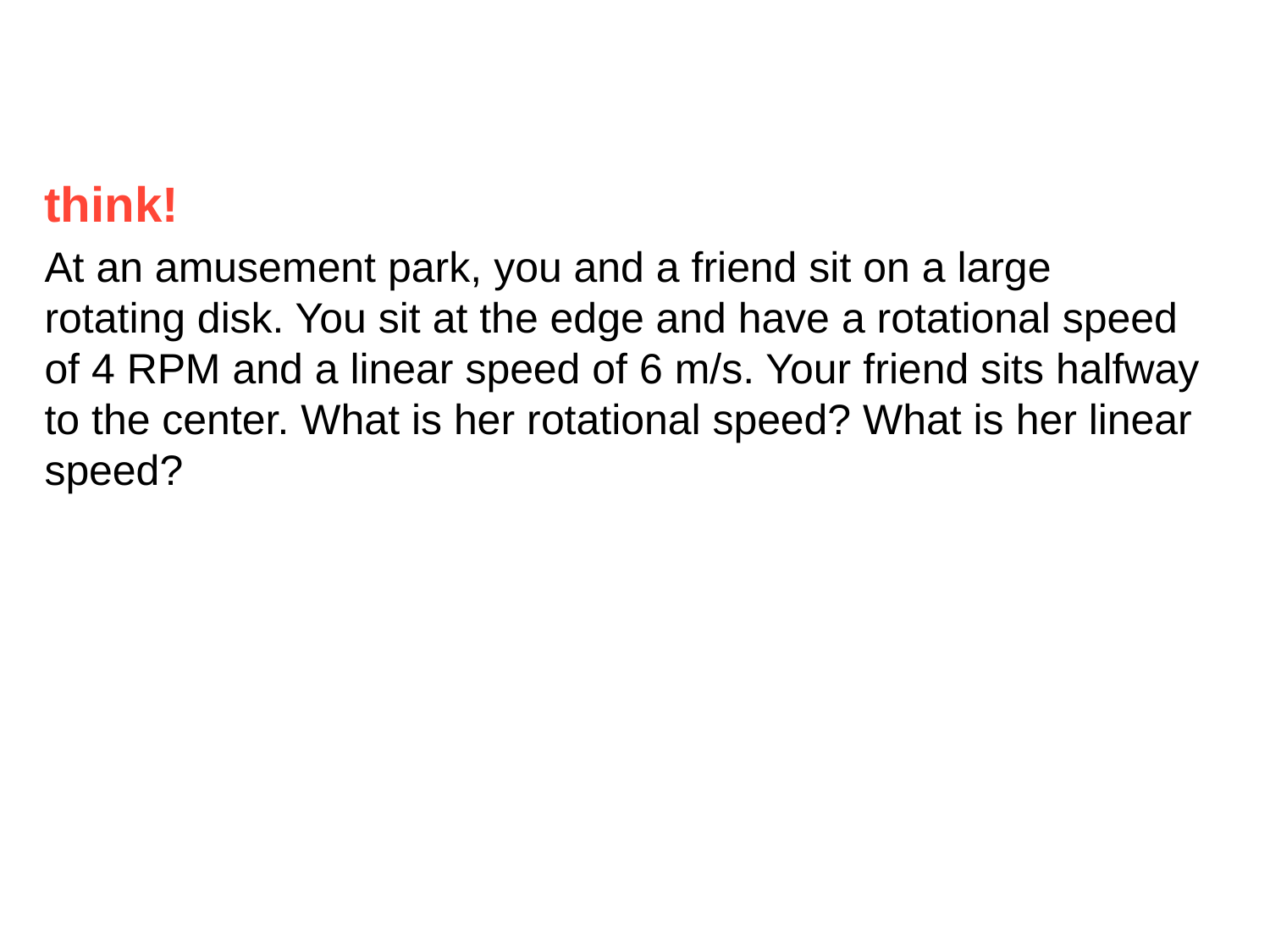

think!
At an amusement park, you and a friend sit on a large rotating disk. You sit at the edge and have a rotational speed of 4 RPM and a linear speed of 6 m/s. Your friend sits halfway to the center. What is her rotational speed? What is her linear speed?